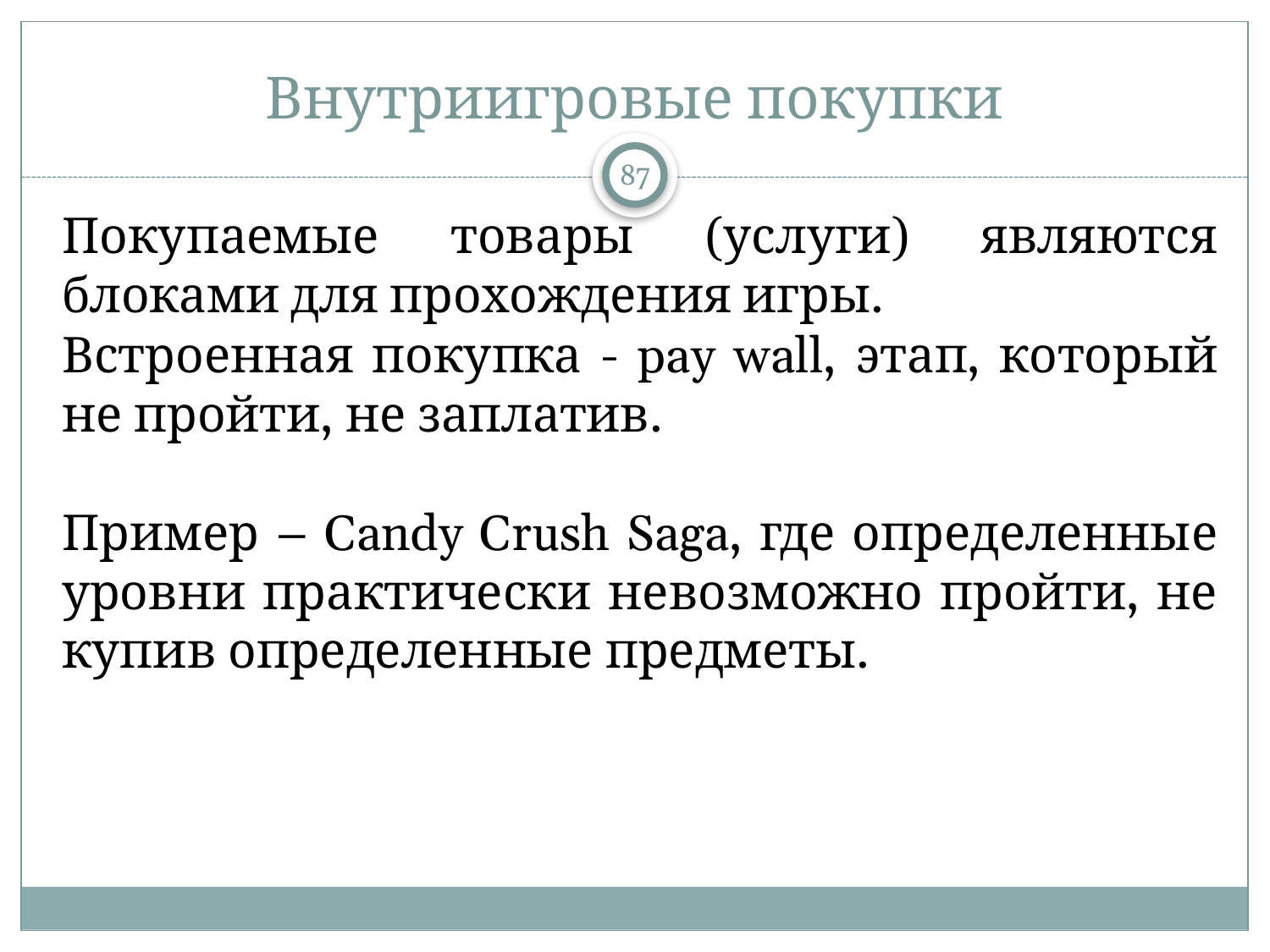

# Внутриигровые покупки
87
Покупаемые товары (услуги) являются блоками для прохождения игры.
Встроенная покупка - pay wall, этап, который не пройти, не заплатив.

Пример – Candy Crush Saga, где определенные уровни практически невозможно пройти, не купив определенные предметы.